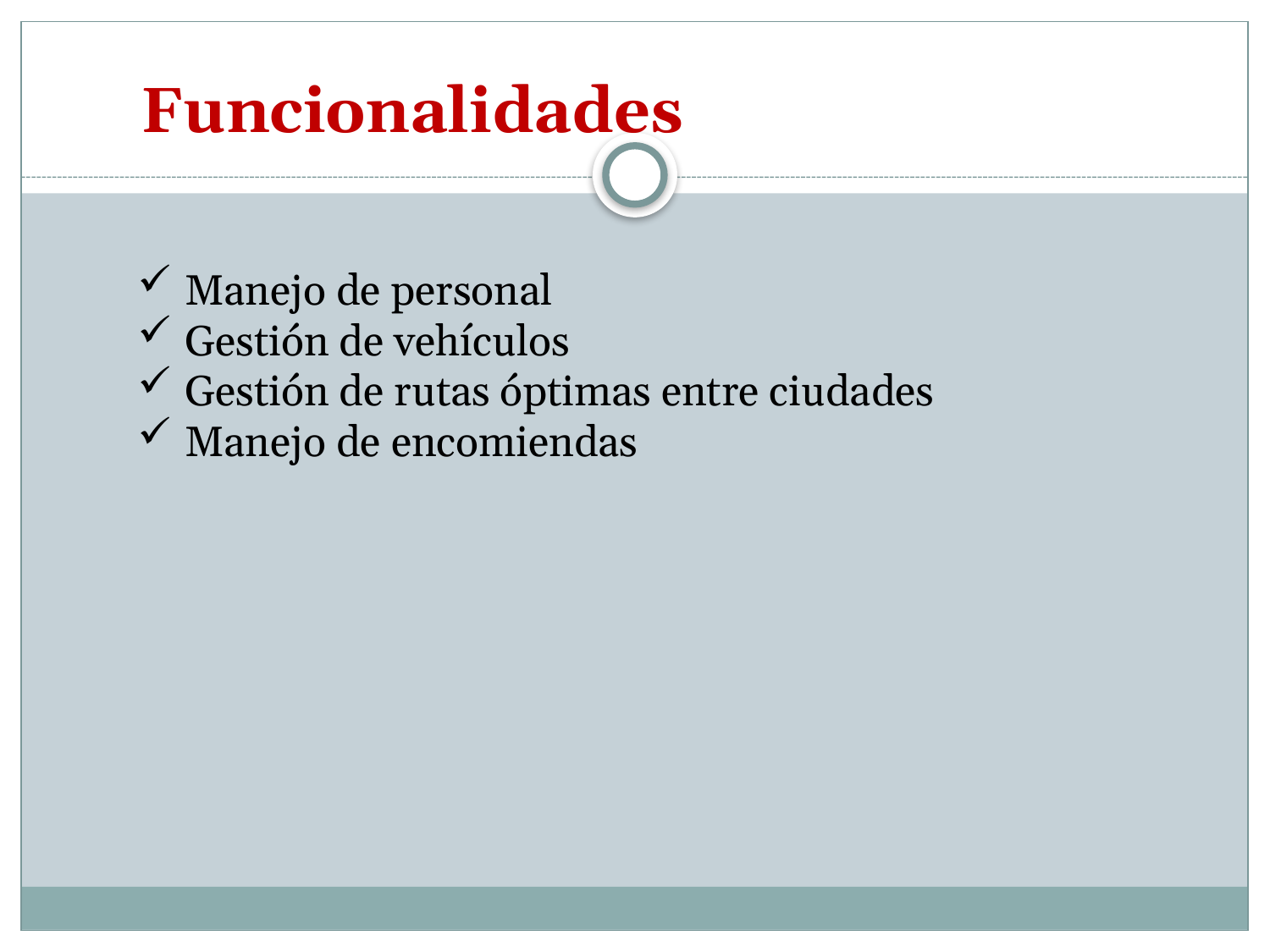

Funcionalidades
Manejo de personal
Gestión de vehículos
Gestión de rutas óptimas entre ciudades
Manejo de encomiendas